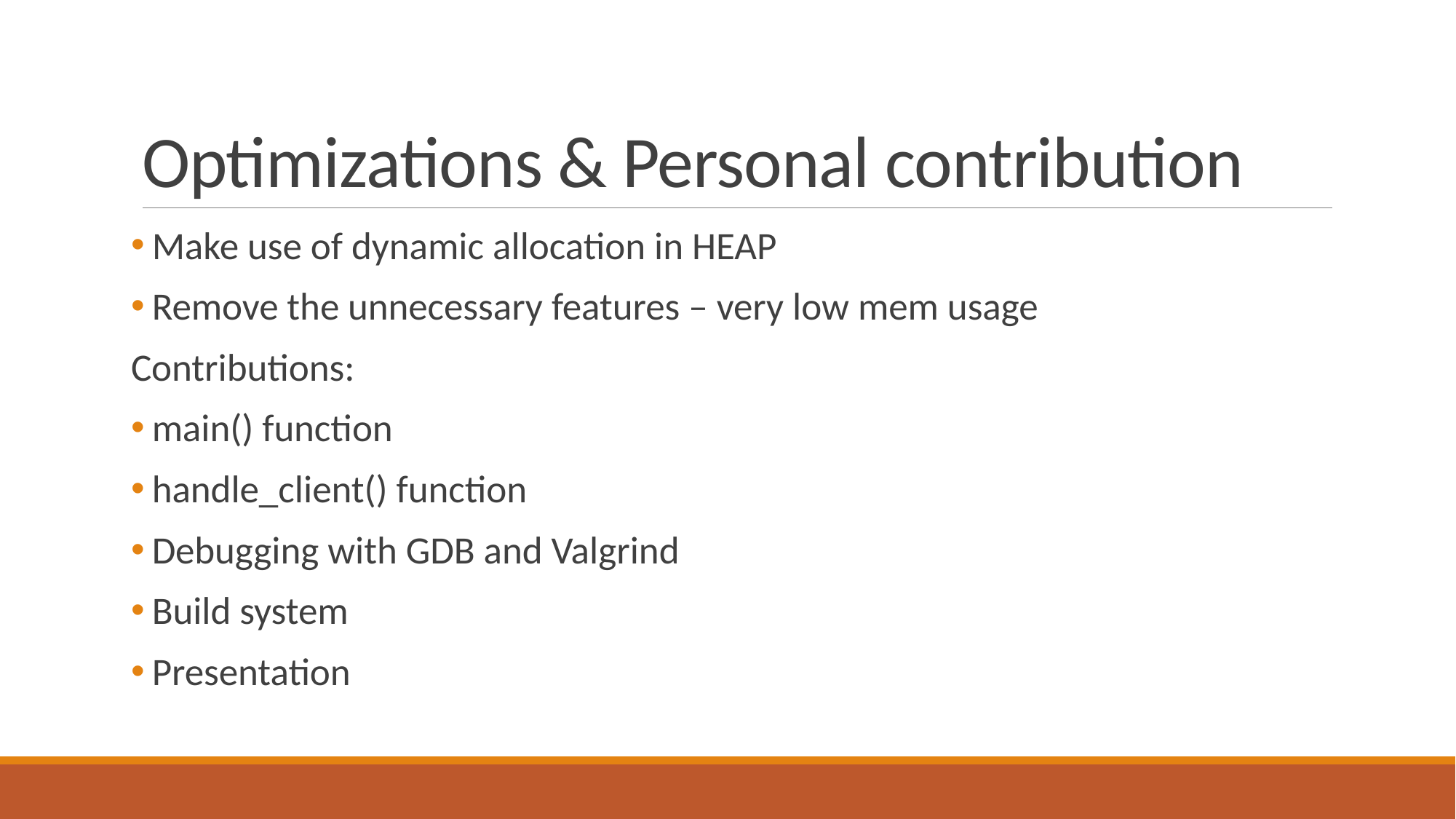

# Optimizations & Personal contribution
 Make use of dynamic allocation in HEAP
 Remove the unnecessary features – very low mem usage
Contributions:
 main() function
 handle_client() function
 Debugging with GDB and Valgrind
 Build system
 Presentation